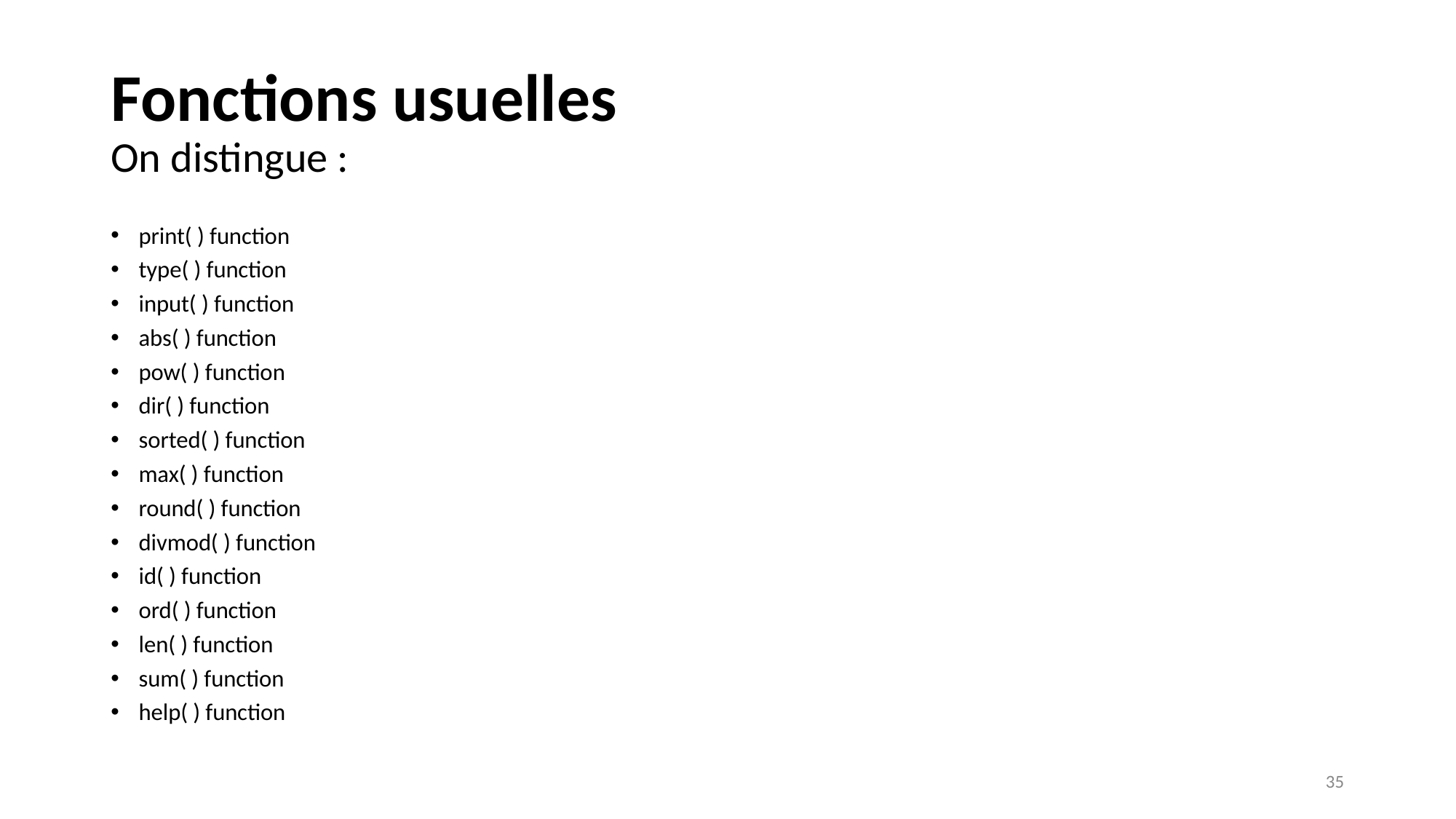

# Fonctions usuelles On distingue :
print( ) function
type( ) function
input( ) function
abs( ) function
pow( ) function
dir( ) function
sorted( ) function
max( ) function
round( ) function
divmod( ) function
id( ) function
ord( ) function
len( ) function
sum( ) function
help( ) function

35